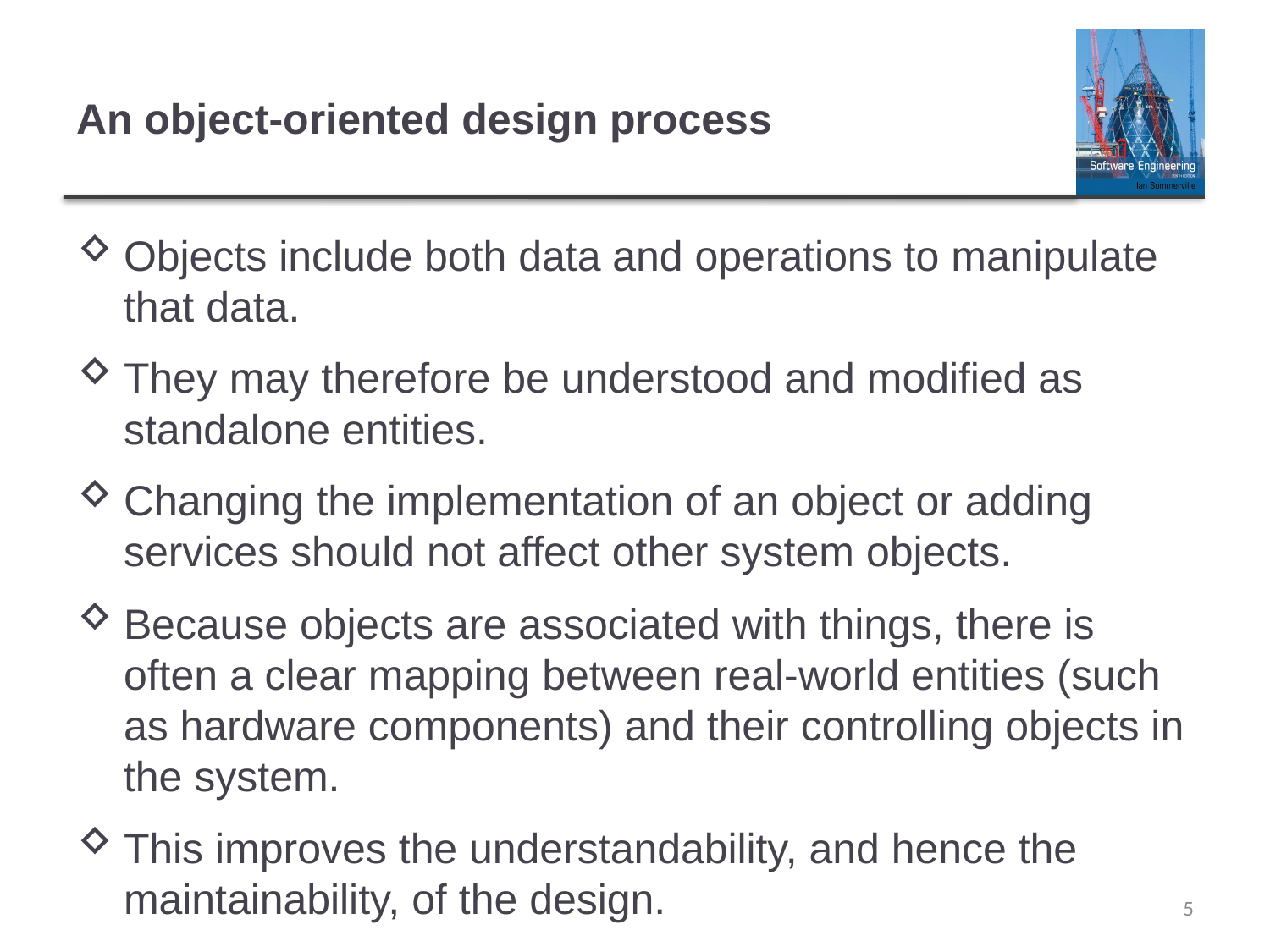

# An object-oriented design process
Objects include both data and operations to manipulate that data.
They may therefore be understood and modified as standalone entities.
Changing the implementation of an object or adding services should not affect other system objects.
Because objects are associated with things, there is often a clear mapping between real-world entities (such as hardware components) and their controlling objects in the system.
This improves the understandability, and hence the maintainability, of the design.
5